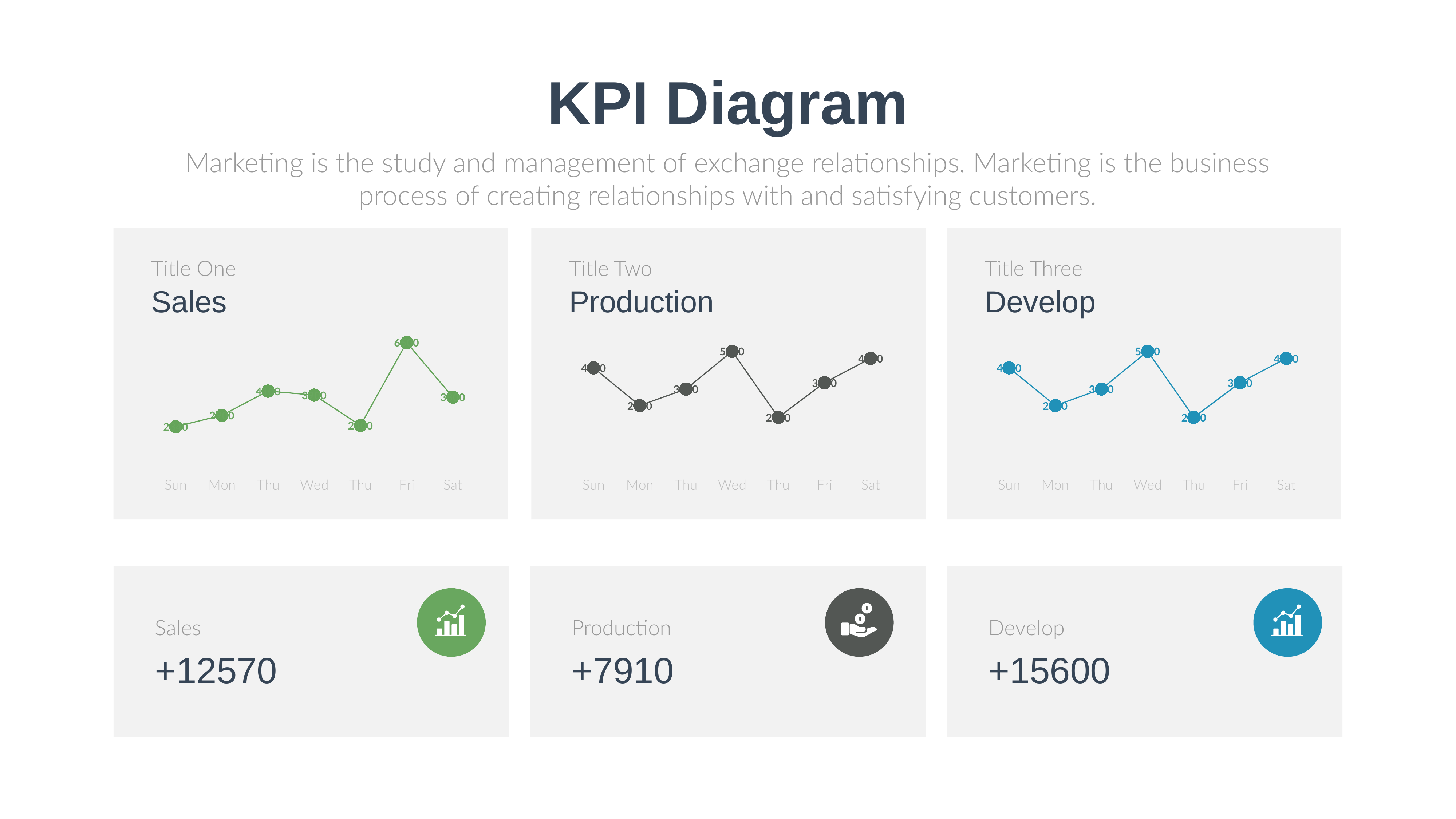

KPI Diagram
Marketing is the study and management of exchange relationships. Marketing is the business process of creating relationships with and satisfying customers.

Title One
Title Two
Title Three
Sales
Production
Develop

### Chart

| Category | Column1 |
|---|---|
| Sun | 2340.0 |
| Mon | 2900.0 |
| Thu | 4100.0 |
| Wed | 3900.0 |
| Thu | 2400.0 |
| Fri | 6500.0 |
| Sat | 3800.0 |

### Chart

| Category | Column1 |
|---|---|
| Sun | 4500.0 |
| Mon | 2900.0 |
| Thu | 3600.0 |
| Wed | 5200.0 |
| Thu | 2400.0 |
| Fri | 3870.0 |
| Sat | 4900.0 |

### Chart

| Category | Column1 |
|---|---|
| Sun | 4500.0 |
| Mon | 2900.0 |
| Thu | 3600.0 |
| Wed | 5200.0 |
| Thu | 2400.0 |
| Fri | 3870.0 |
| Sat | 4900.0 |

Sales
+12570
Production
+7910
Develop
+15600